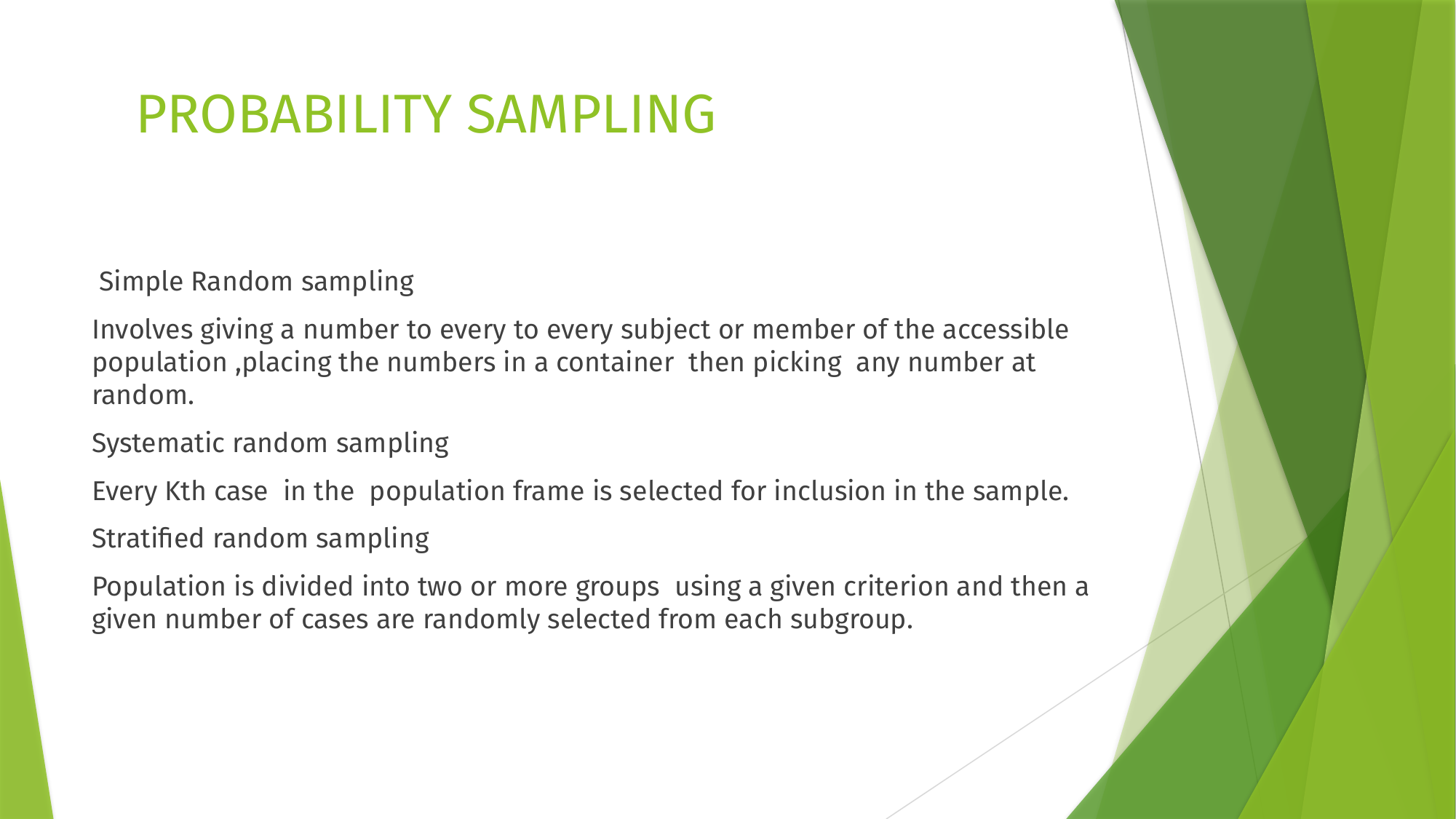

# PROBABILITY SAMPLING
 Simple Random sampling
Involves giving a number to every to every subject or member of the accessible population ,placing the numbers in a container  then picking  any number at random.
Systematic random sampling
Every Kth case  in the  population frame is selected for inclusion in the sample.
Stratified random sampling
Population is divided into two or more groups  using a given criterion and then a given number of cases are randomly selected from each subgroup.